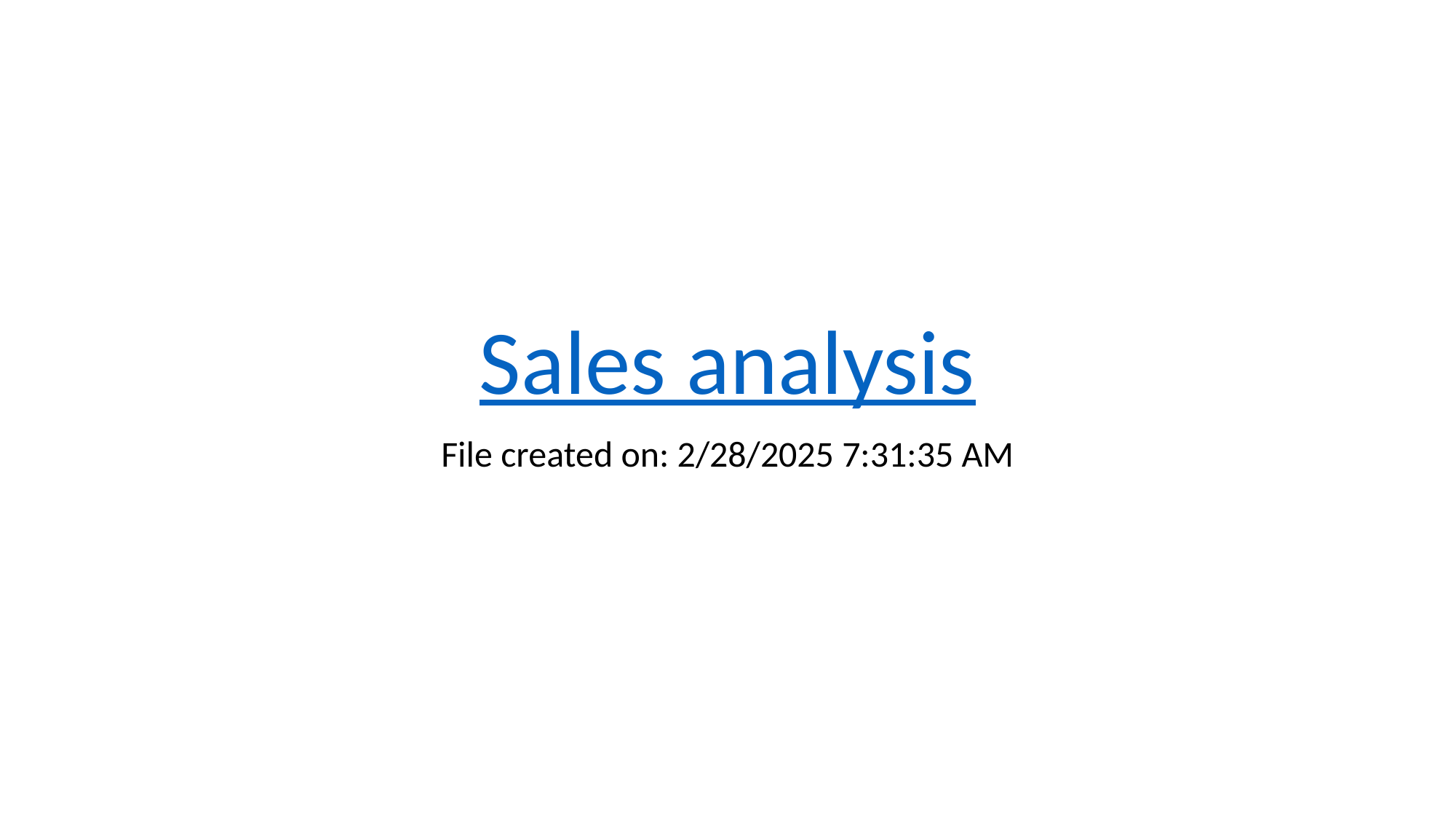

# Sales analysis
File created on: 2/28/2025 7:31:35 AM